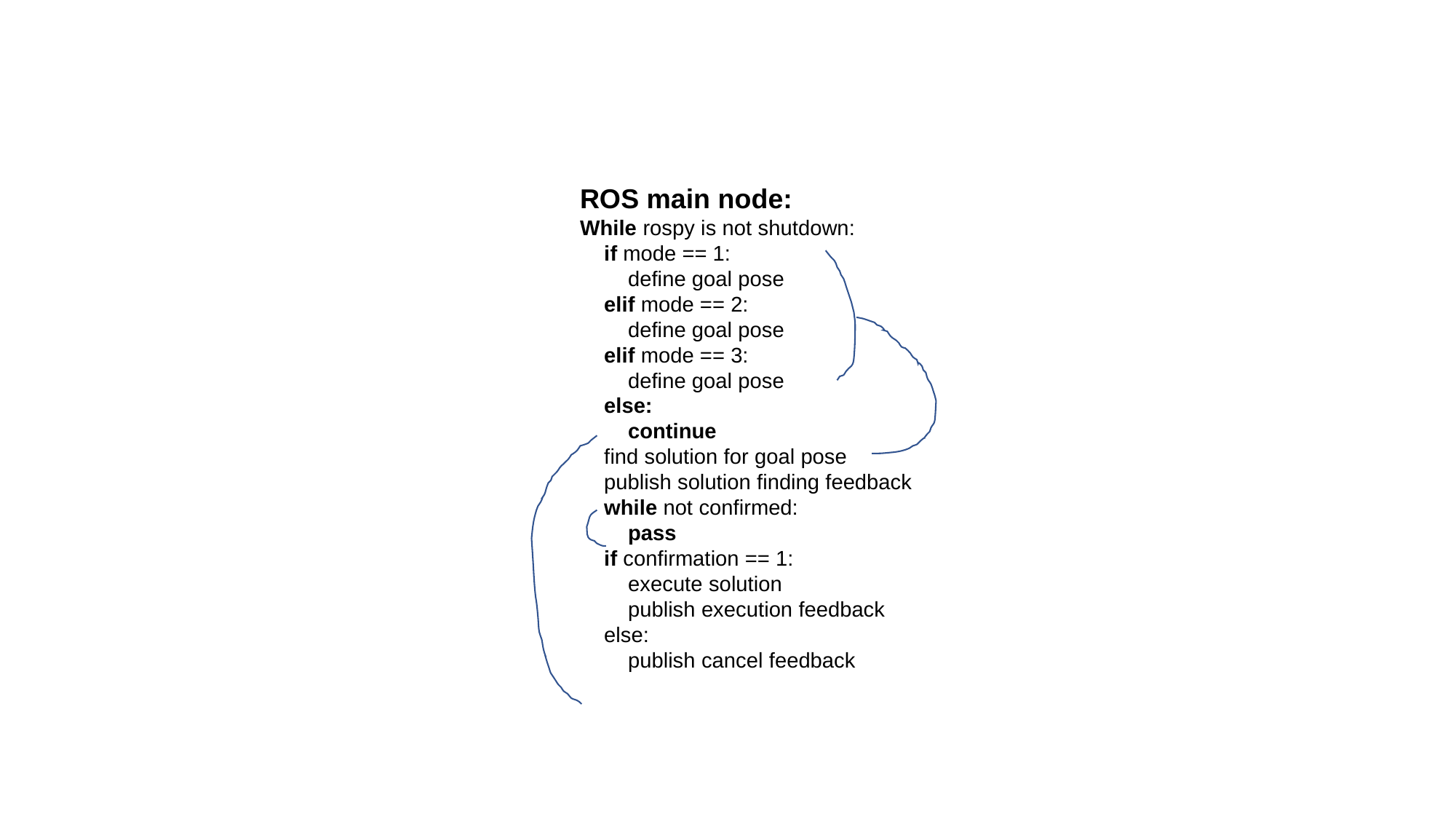

ROS main node:
While rospy is not shutdown:
    if mode == 1:
        define goal pose
    elif mode == 2:
        define goal pose
    elif mode == 3:
        define goal pose
    else:
        continue
    find solution for goal pose
    publish solution finding feedback
    while not confirmed:
        pass
    if confirmation == 1:
        execute solution
        publish execution feedback
    else:
        publish cancel feedback